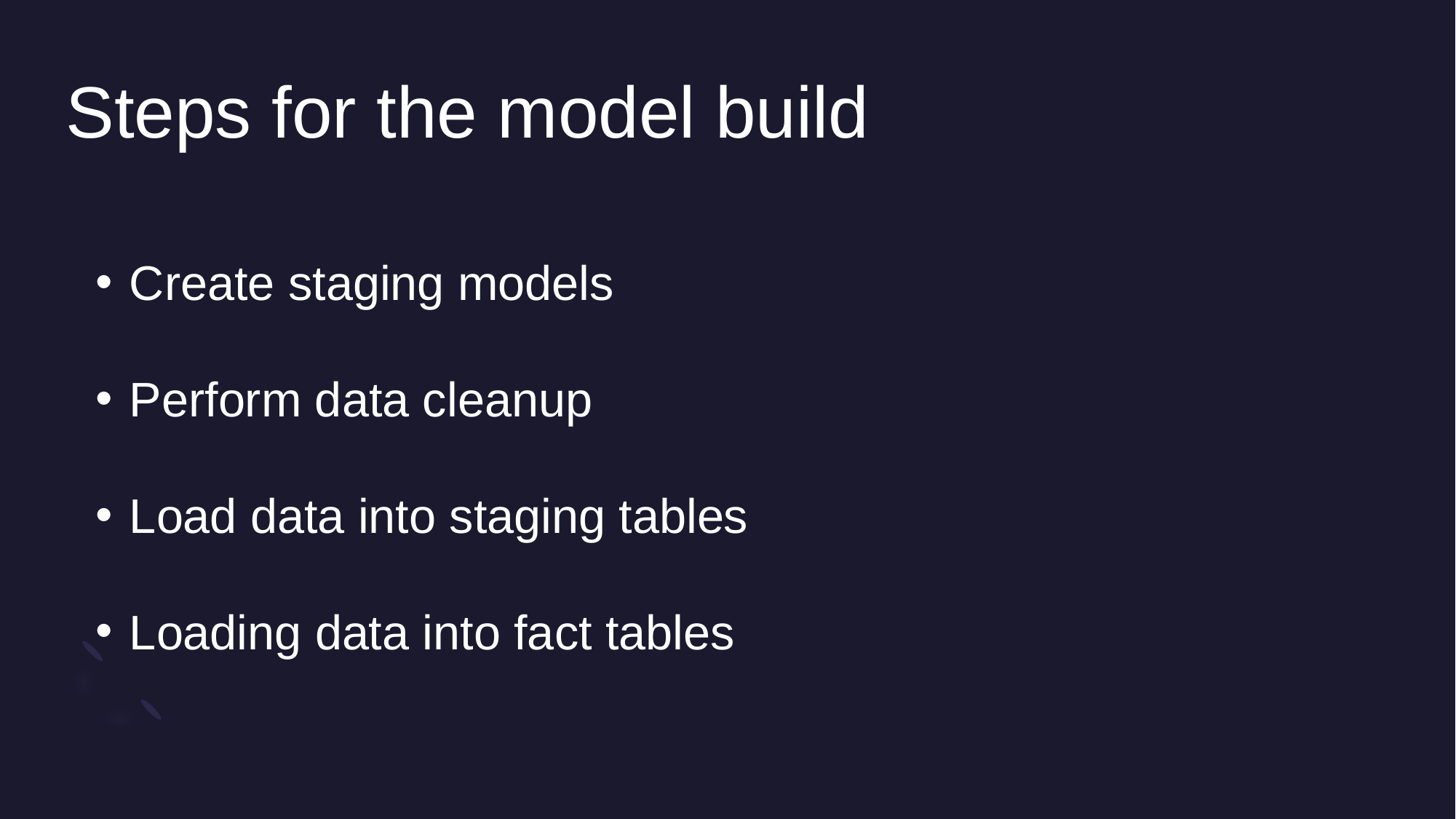

# Steps for the model build
Create staging models

Perform data cleanup

Load data into staging tables

Loading data into fact tables